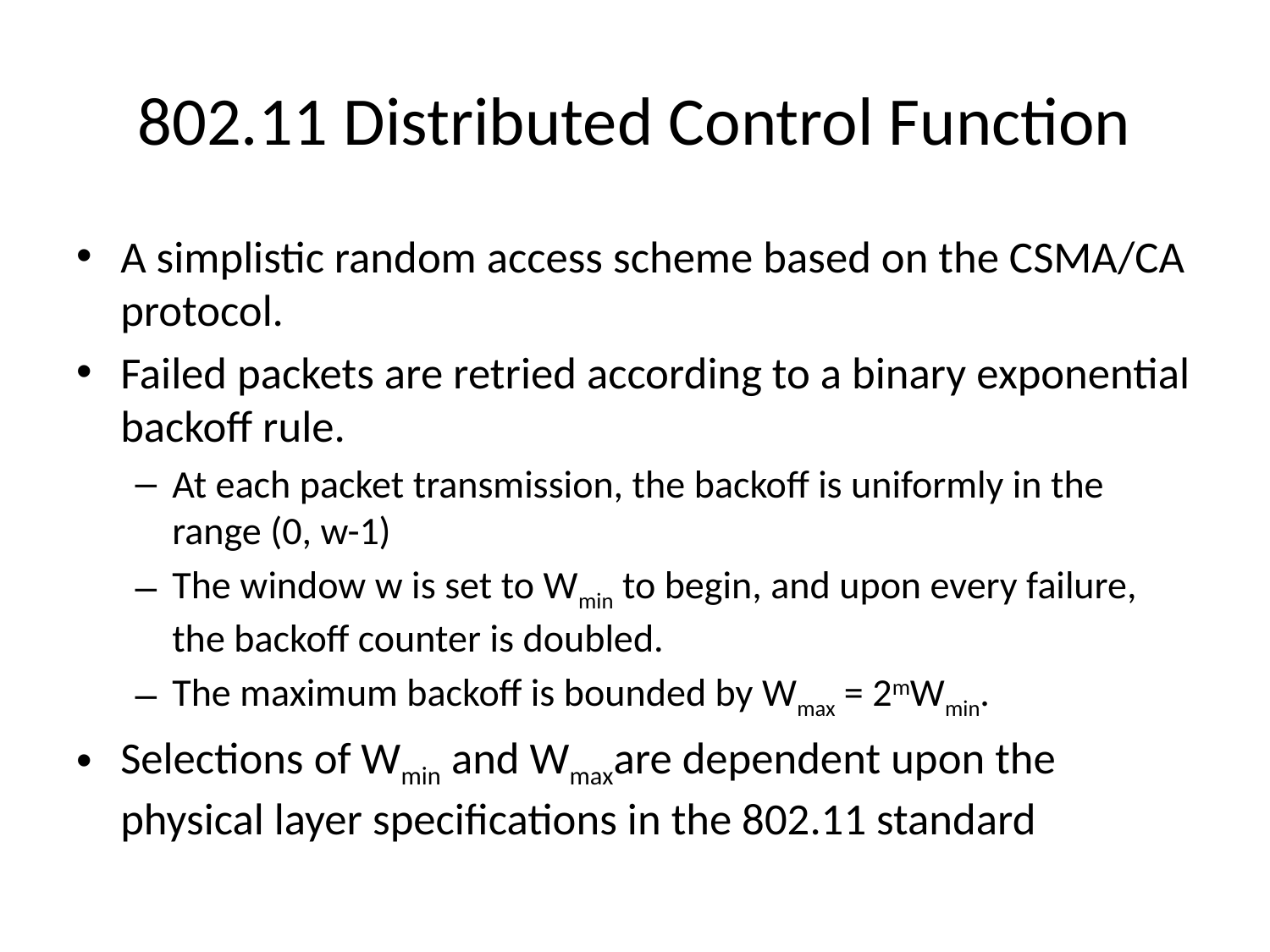

# 802.11 Distributed Control Function
A simplistic random access scheme based on the CSMA/CA protocol.
Failed packets are retried according to a binary exponential backoff rule.
At each packet transmission, the backoff is uniformly in the range (0, w-1)
The window w is set to Wmin to begin, and upon every failure, the backoff counter is doubled.
The maximum backoff is bounded by Wmax = 2mWmin.
Selections of Wmin and Wmaxare dependent upon the physical layer specifications in the 802.11 standard